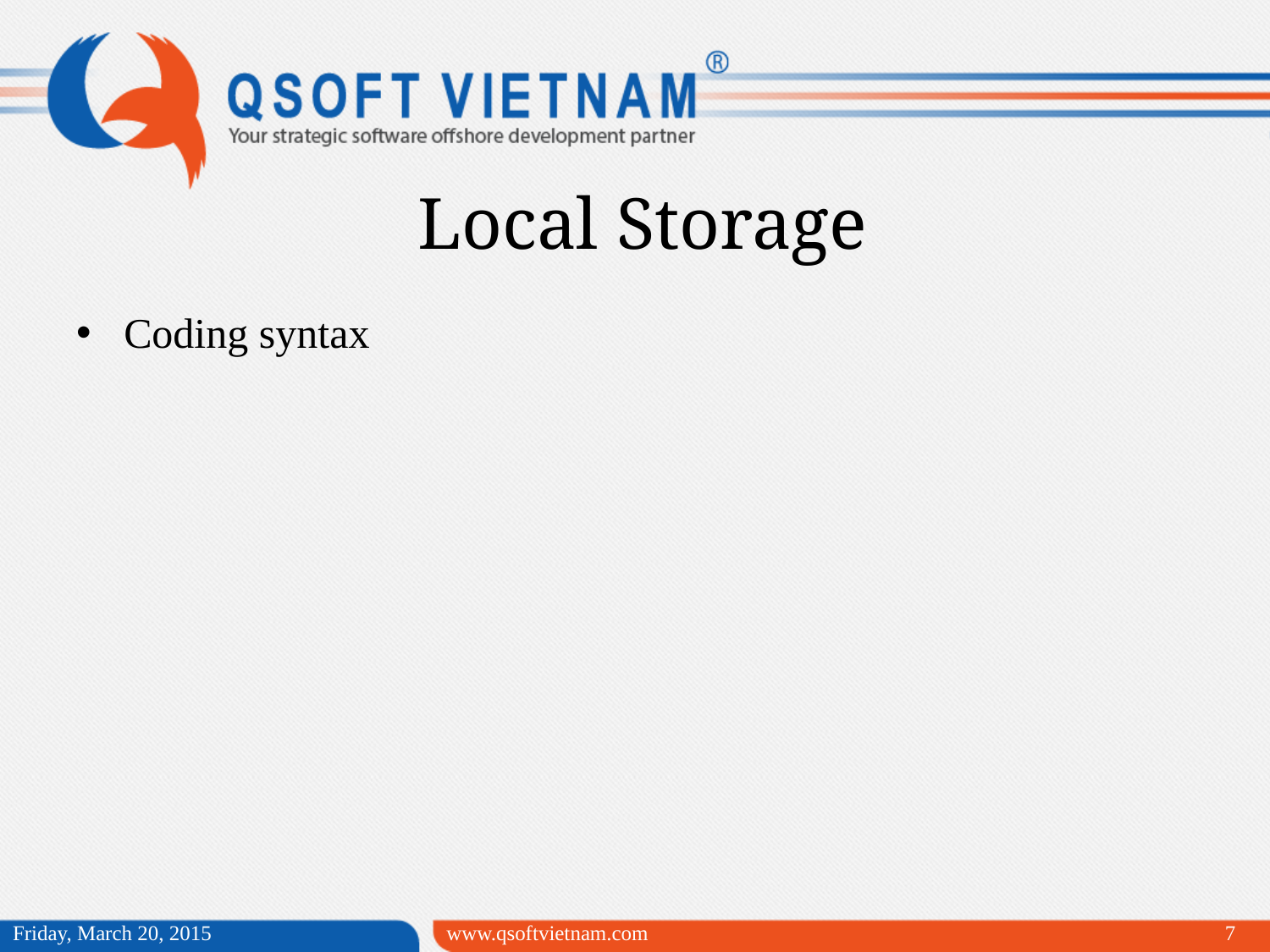

Local Storage
Coding syntax

Friday, March 20, 2015
www.qsoftvietnam.com
7